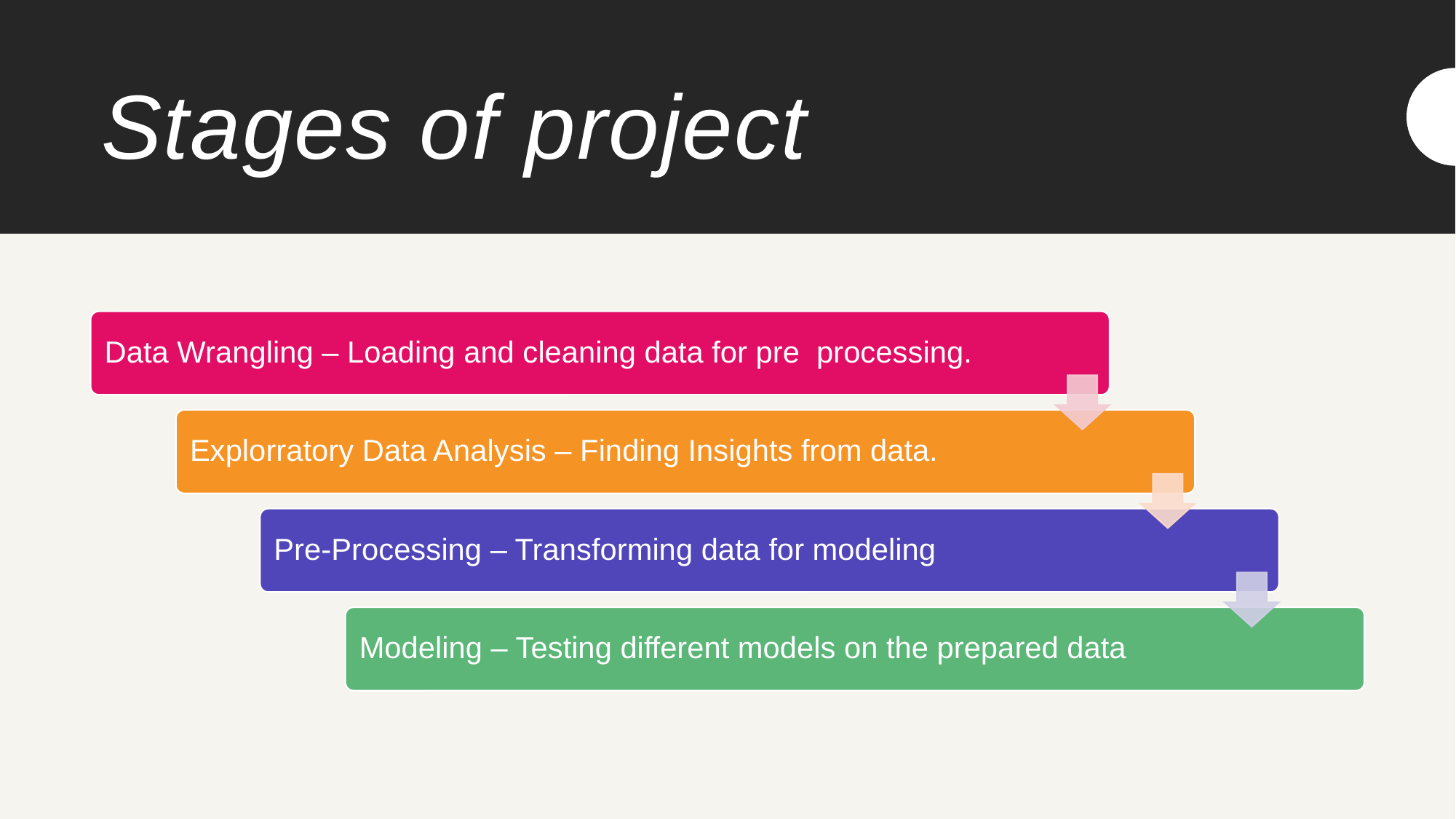

# Stages of project

Data Wrangling – Loading and cleaning data for pre  processing.
Explorratory Data Analysis – Finding Insights from data.
Pre-Processing – Transforming data for modeling
Modeling – Testing different models on the prepared data